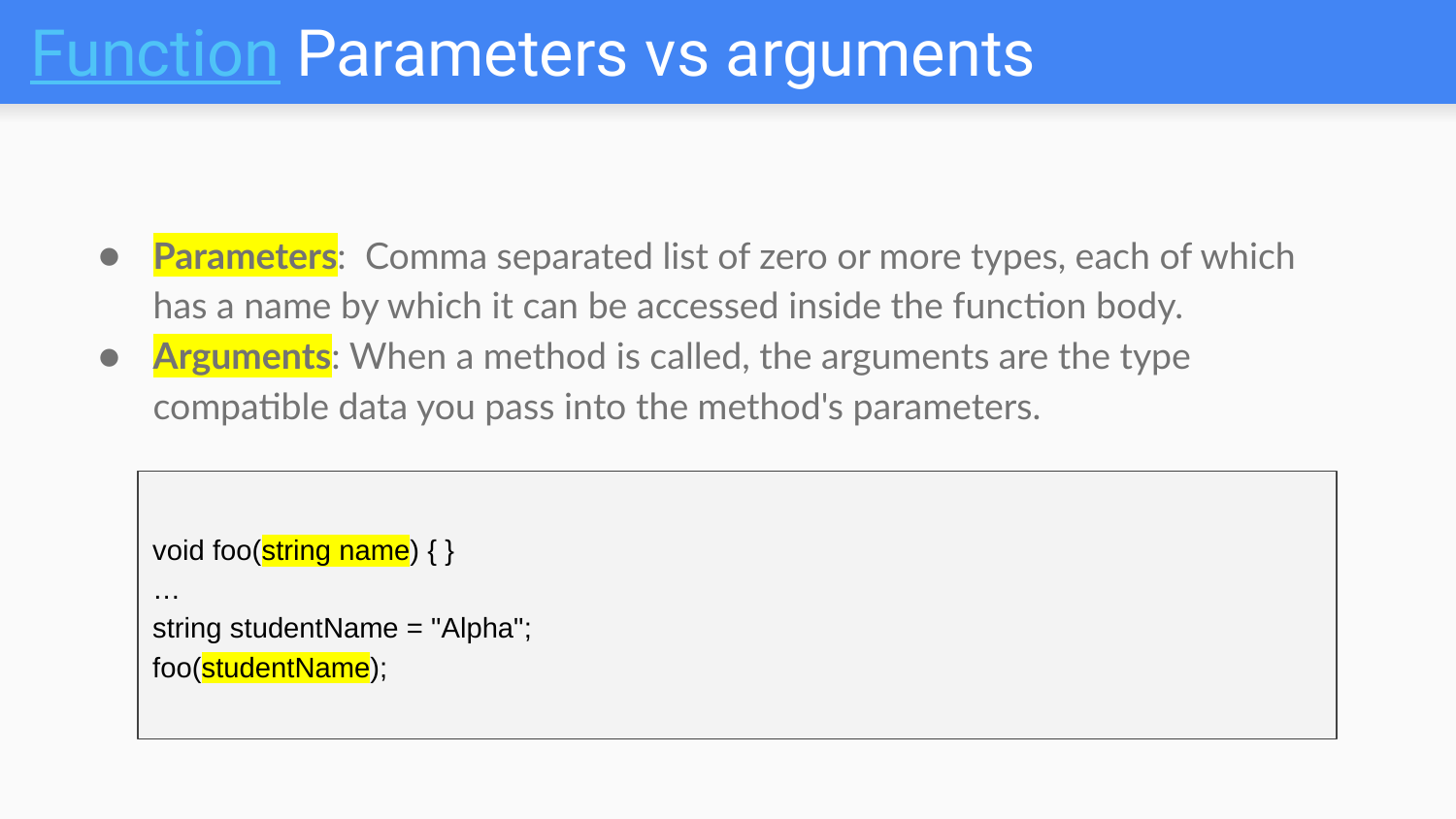

# Function Parameters vs arguments
Parameters:  Comma separated list of zero or more types, each of which has a name by which it can be accessed inside the function body.
Arguments: When a method is called, the arguments are the type compatible data you pass into the method's parameters.

void foo(string name) { }
…
string studentName = "Alpha";
foo(studentName);